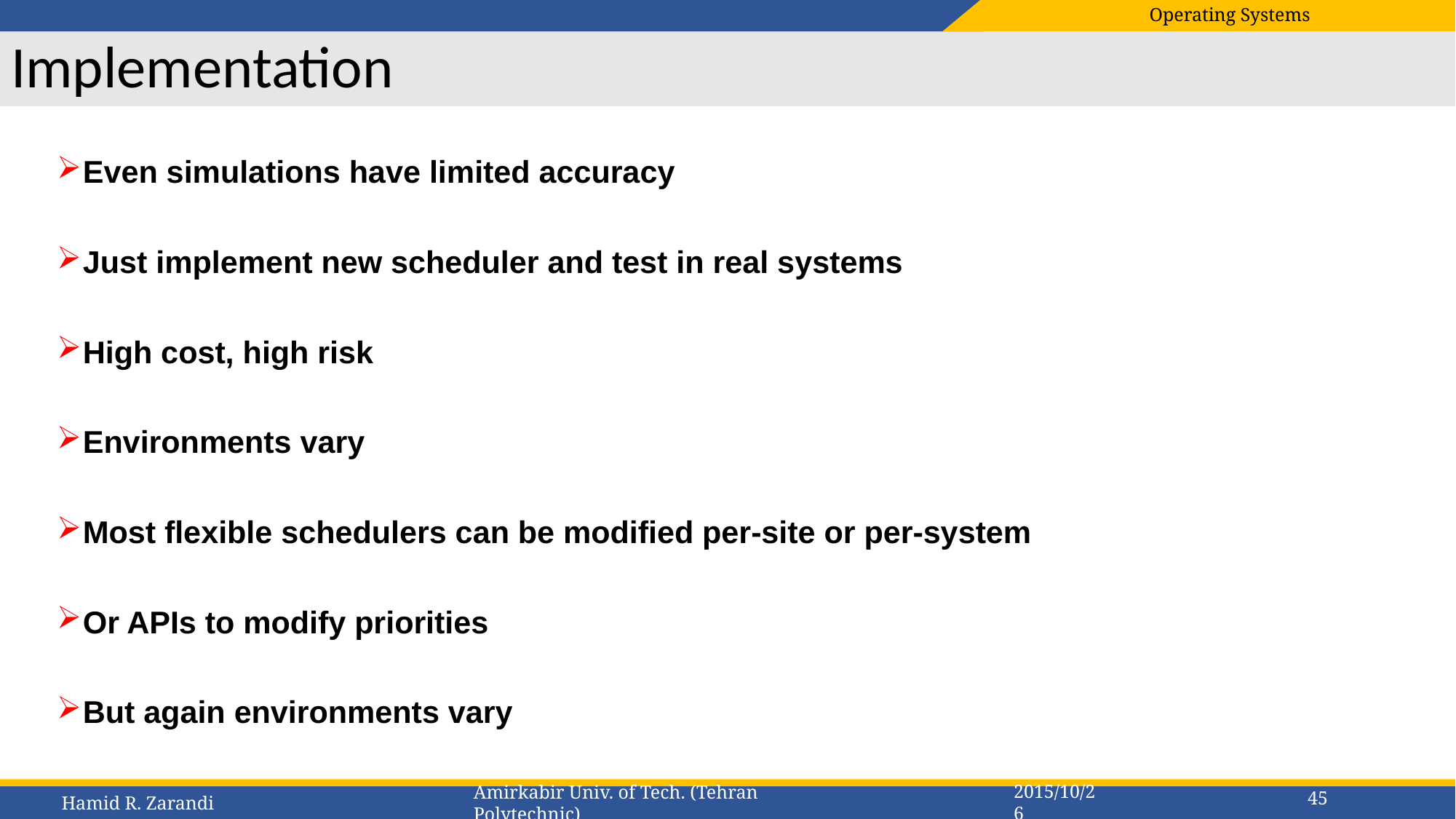

# Implementation
Even simulations have limited accuracy

Just implement new scheduler and test in real systems

High cost, high risk

Environments vary

Most flexible schedulers can be modified per-site or per-system

Or APIs to modify priorities

But again environments vary